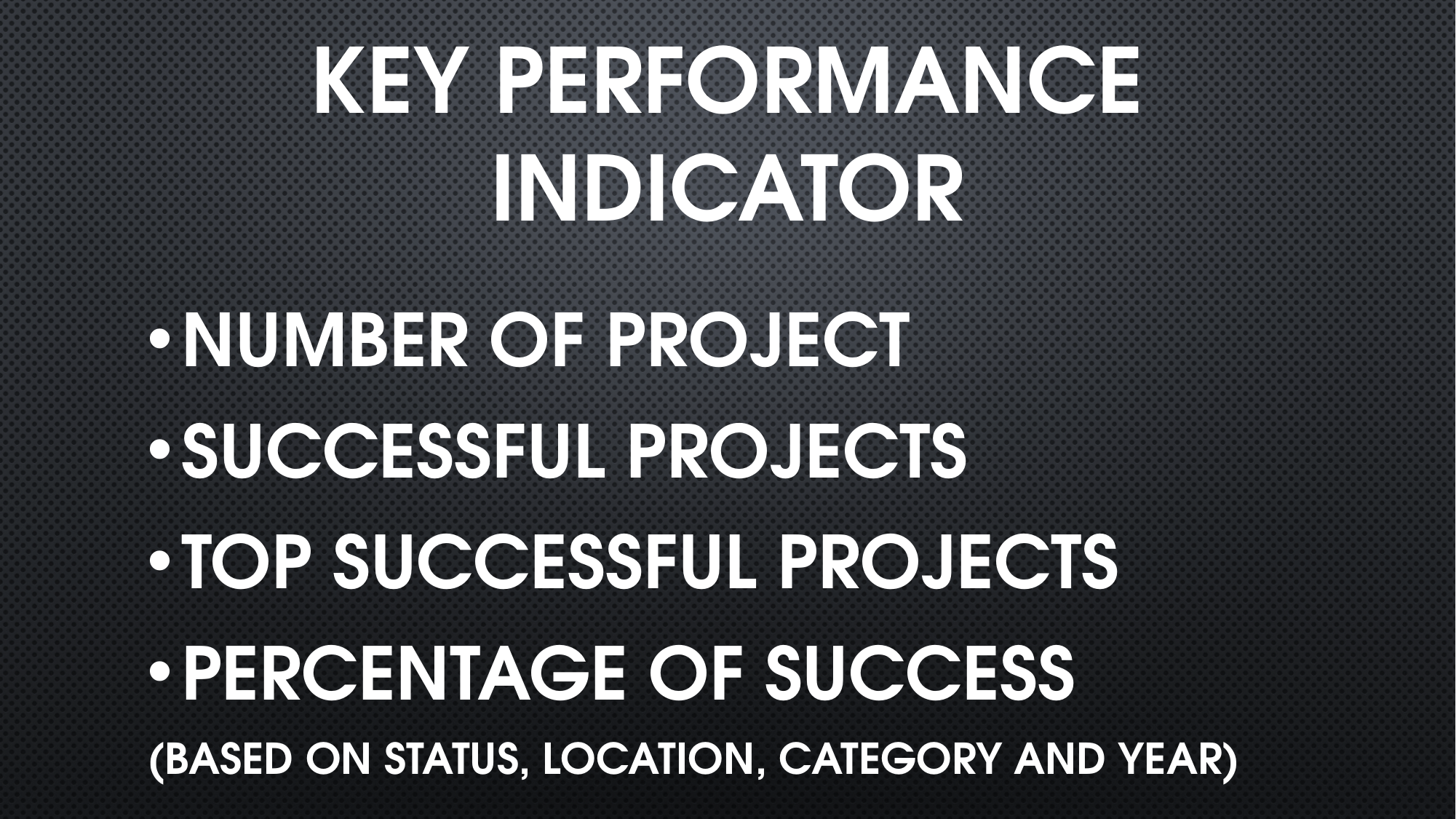

# KEY PERFORMANCE INDICATOR
NUMBER OF PROJECT
SUCCESSFUL PROJECTS
TOP SUCCESSFUL PROJECTS
PERCENTAGE OF SUCCESS
(BASED ON STATUS, LOCATION, CATEGORY AND YEAR)